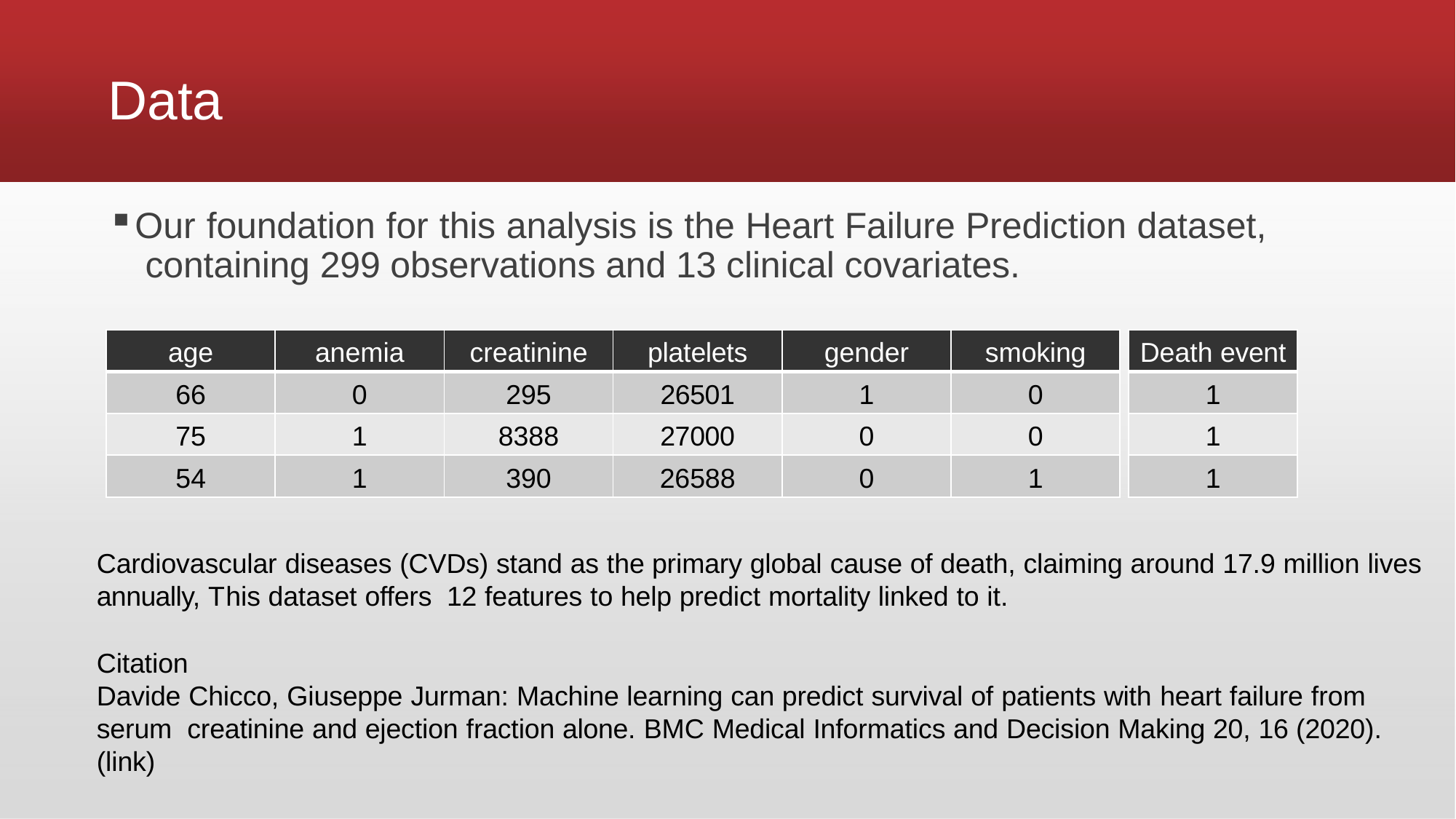

# Data
Our foundation for this analysis is the Heart Failure Prediction dataset,  containing 299 observations and 13 clinical covariates.
| age | anemia | creatinine | platelets | gender | smoking |  | Death event |
| --- | --- | --- | --- | --- | --- | --- | --- |
| 66 | 0 | 295 | 26501 | 1 | 0 |  | 1 |
| 75 | 1 | 8388 | 27000 | 0 | 0 |  | 1 |
| 54 | 1 | 390 | 26588 | 0 | 1 |  | 1 |
Cardiovascular diseases (CVDs) stand as the primary global cause of death, claiming around 17.9 million lives  annually, This dataset offers  12 features to help predict mortality linked to it.

Citation
Davide Chicco, Giuseppe Jurman: Machine learning can predict survival of patients with heart failure from serum  creatinine and ejection fraction alone. BMC Medical Informatics and Decision Making 20, 16 (2020). (link)